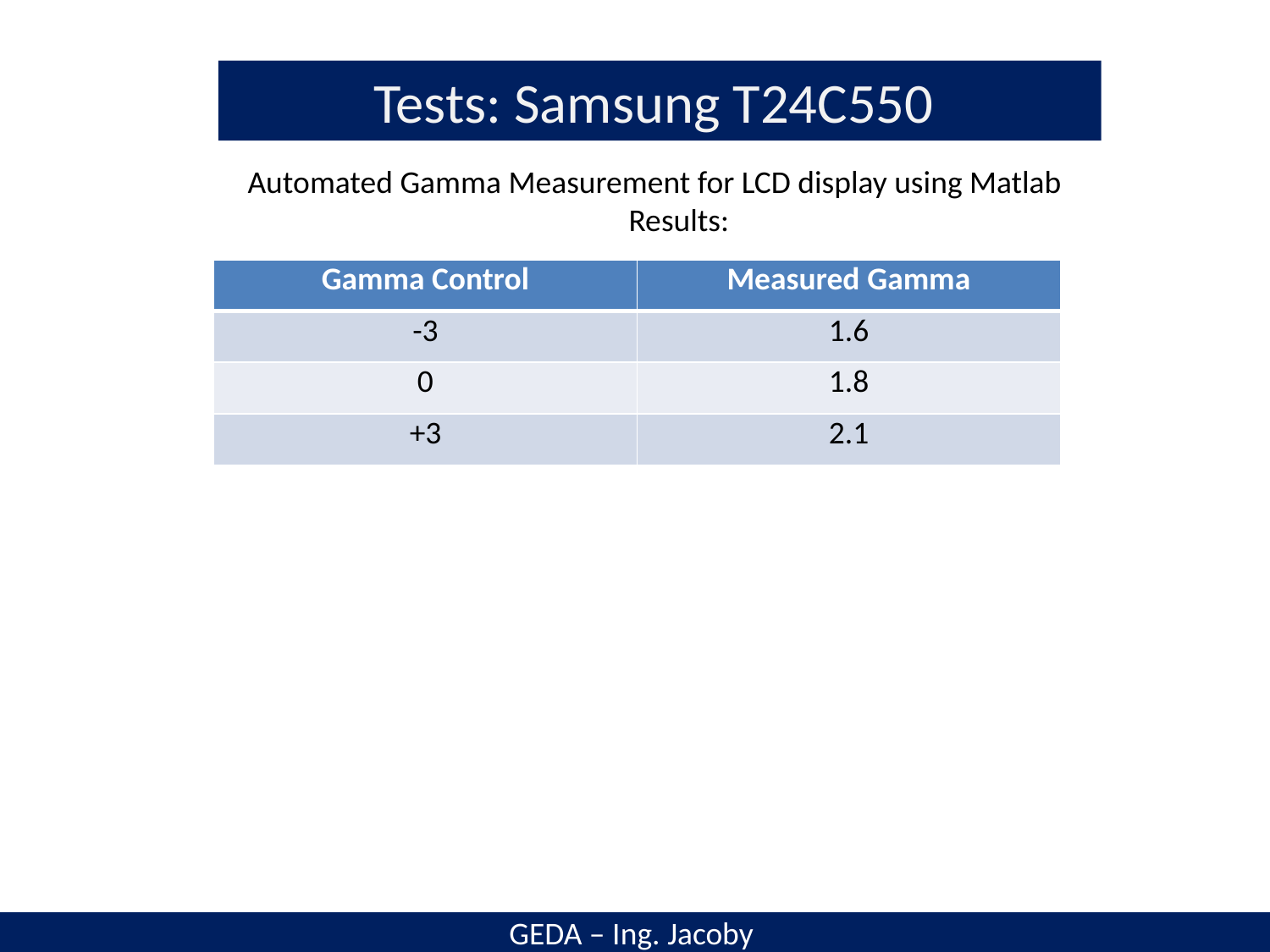

Tests: Samsung T24C550
Automated Gamma Measurement for LCD display using Matlab
			Results:
| Gamma Control | Measured Gamma |
| --- | --- |
| -3 | 1.6 |
| 0 | 1.8 |
| +3 | 2.1 |
GEDA – Ing. Jacoby